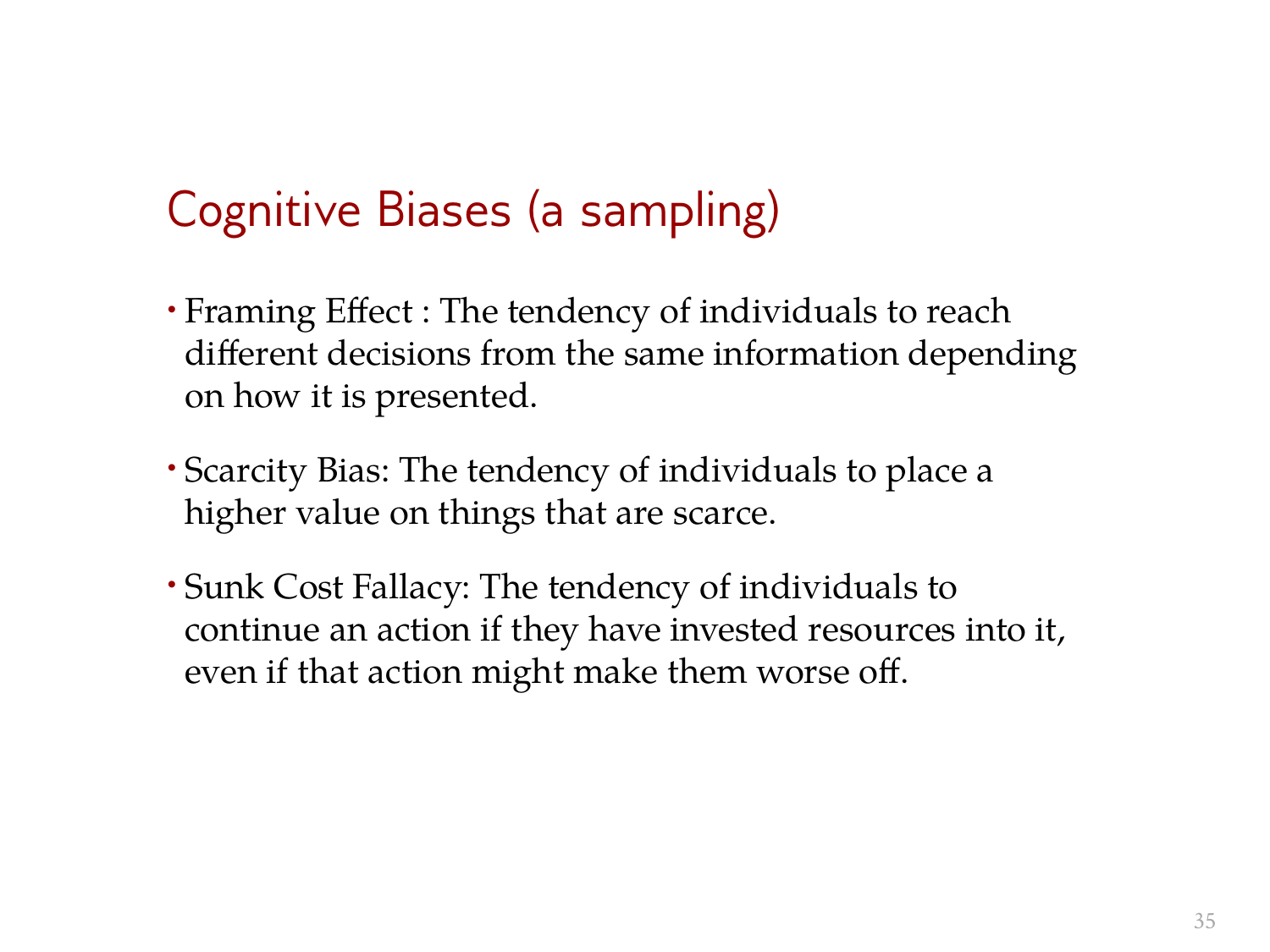

# Cognitive Biases (a sampling)
Framing Effect : The tendency of individuals to reach different decisions from the same information depending on how it is presented.
Scarcity Bias: The tendency of individuals to place a higher value on things that are scarce.
Sunk Cost Fallacy: The tendency of individuals to continue an action if they have invested resources into it, even if that action might make them worse off.
35